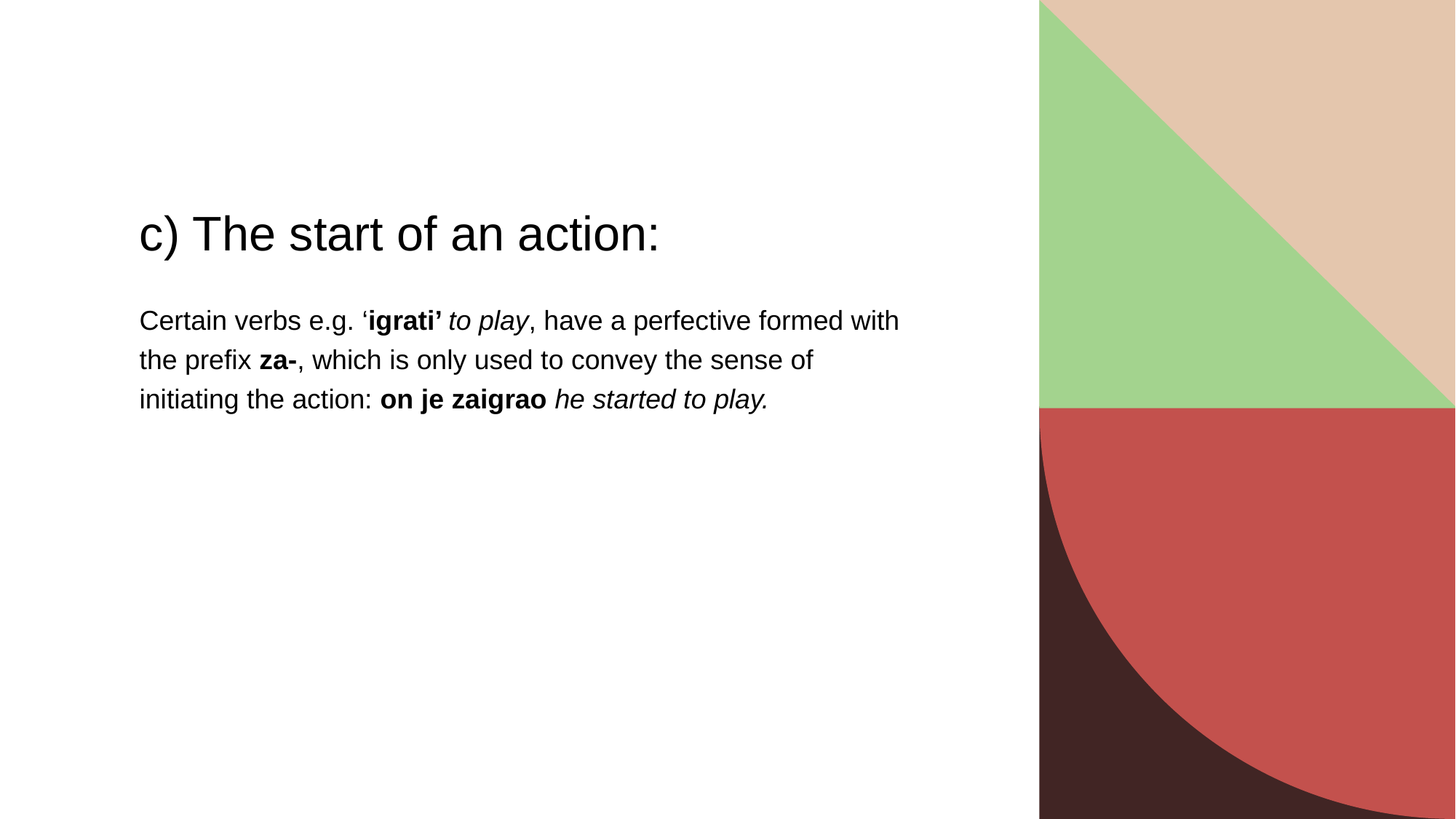

# c) The start of an action:
Certain verbs e.g. ‘igrati’ to play, have a perfective formed with the prefix za-, which is only used to convey the sense of initiating the action: on je zaigrao he started to play.